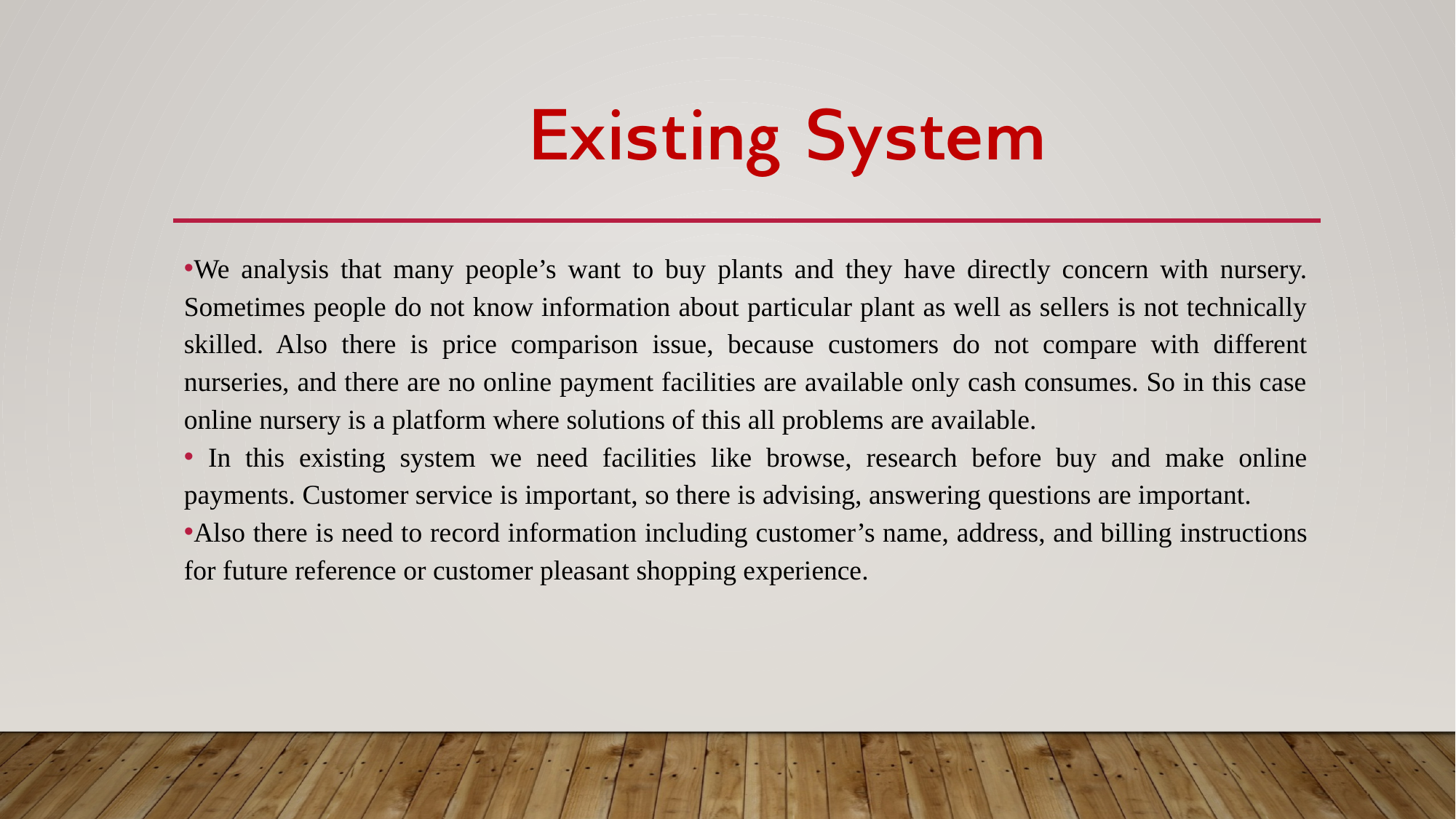

Existing System
We analysis that many people’s want to buy plants and they have directly concern with nursery. Sometimes people do not know information about particular plant as well as sellers is not technically skilled. Also there is price comparison issue, because customers do not compare with different nurseries, and there are no online payment facilities are available only cash consumes. So in this case online nursery is a platform where solutions of this all problems are available.
 In this existing system we need facilities like browse, research before buy and make online payments. Customer service is important, so there is advising, answering questions are important.
Also there is need to record information including customer’s name, address, and billing instructions for future reference or customer pleasant shopping experience.